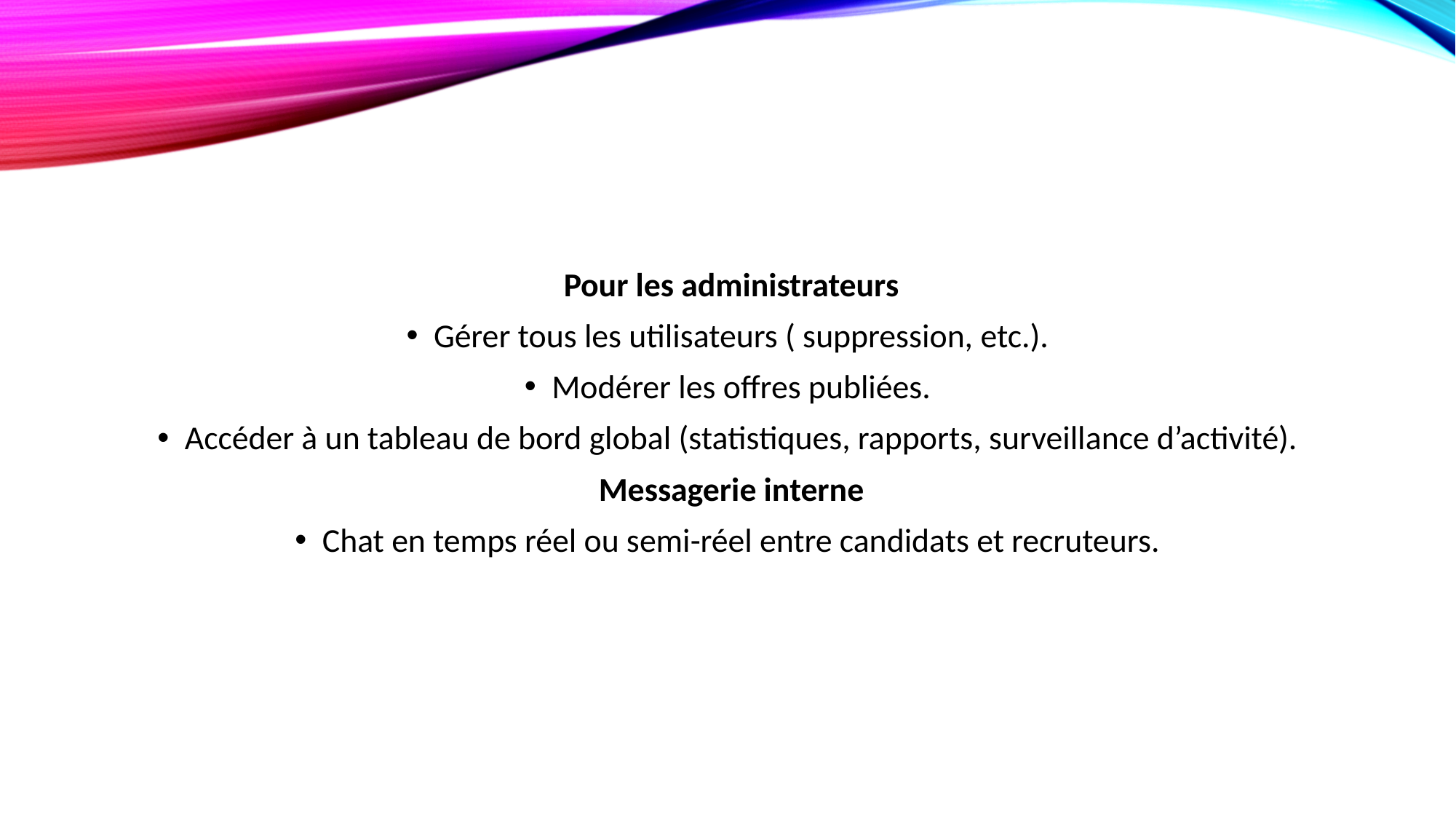

Pour les administrateurs
Gérer tous les utilisateurs ( suppression, etc.).
Modérer les offres publiées.
Accéder à un tableau de bord global (statistiques, rapports, surveillance d’activité).
 Messagerie interne
Chat en temps réel ou semi-réel entre candidats et recruteurs.